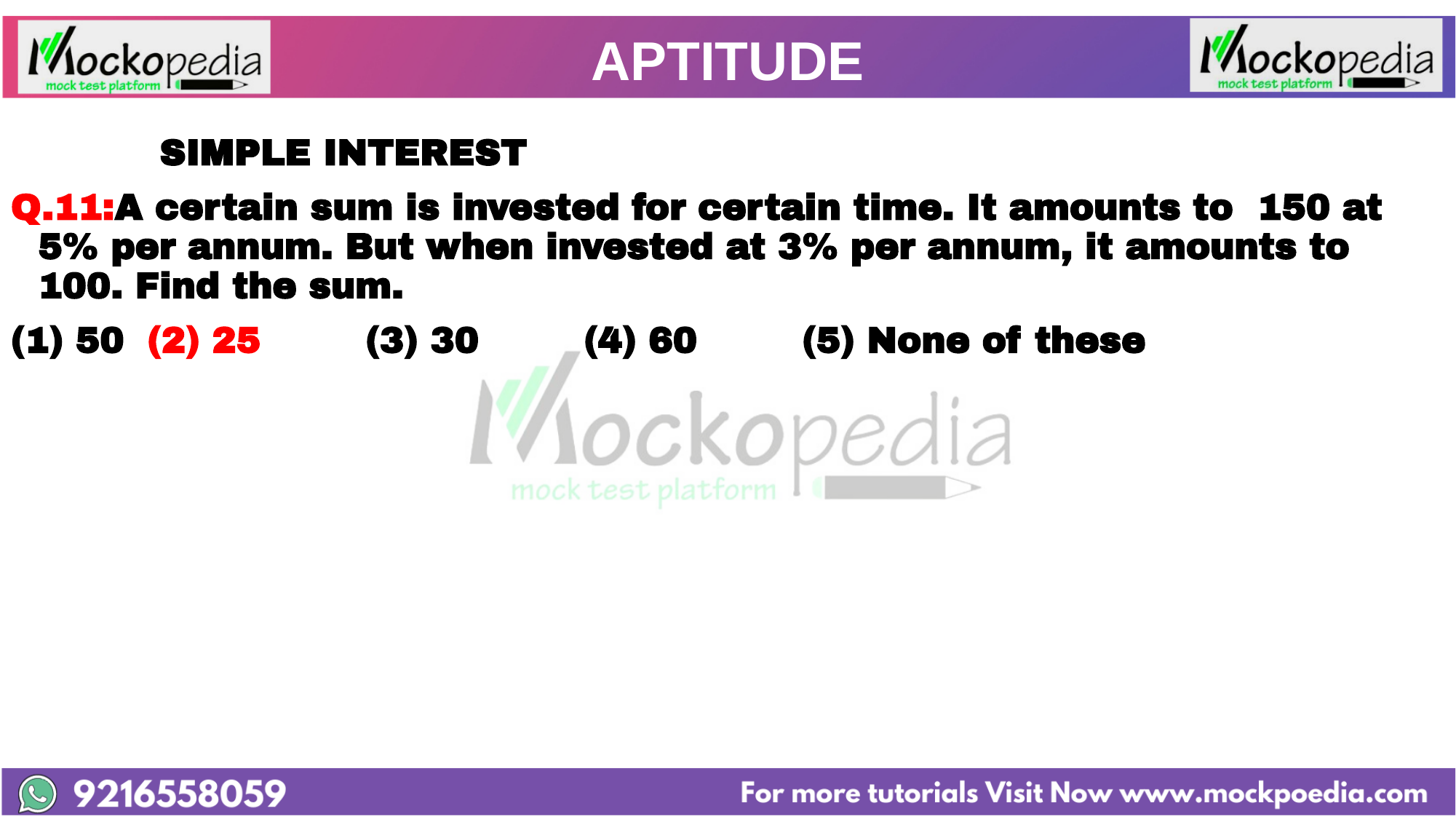

# APTITUDE
		 SIMPLE INTEREST
Q.11:A certain sum is invested for certain time. It amounts to  150 at 5% per annum. But when invested at 3% per annum, it amounts to  100. Find the sum.
(1) 50 	(2) 25 	(3) 30 	(4) 60 	(5) None of these